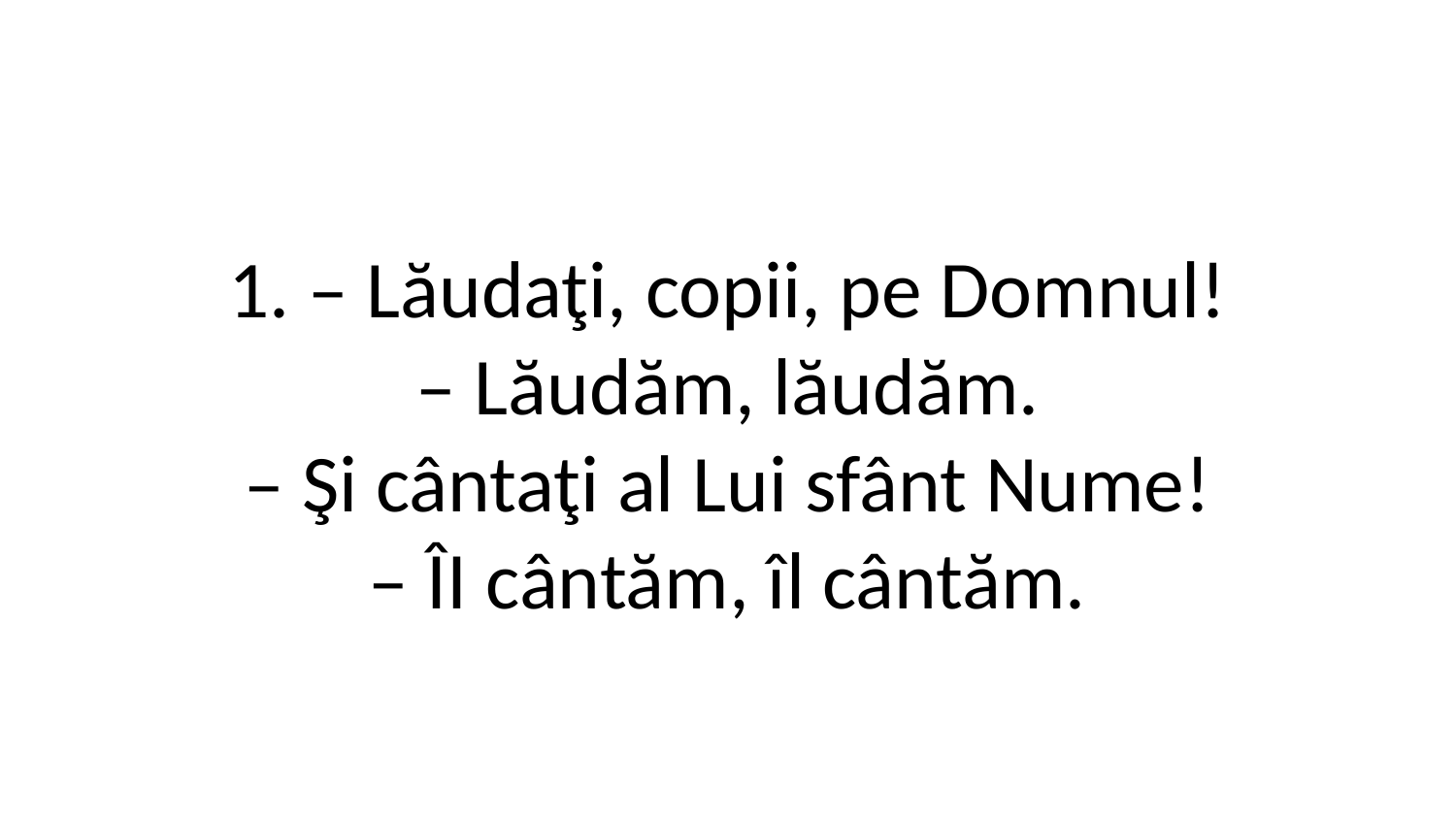

1. – Lăudaţi, copii, pe Domnul!
– Lăudăm, lăudăm.
– Şi cântaţi al Lui sfânt Nume!
– ÎI cântăm, îl cântăm.